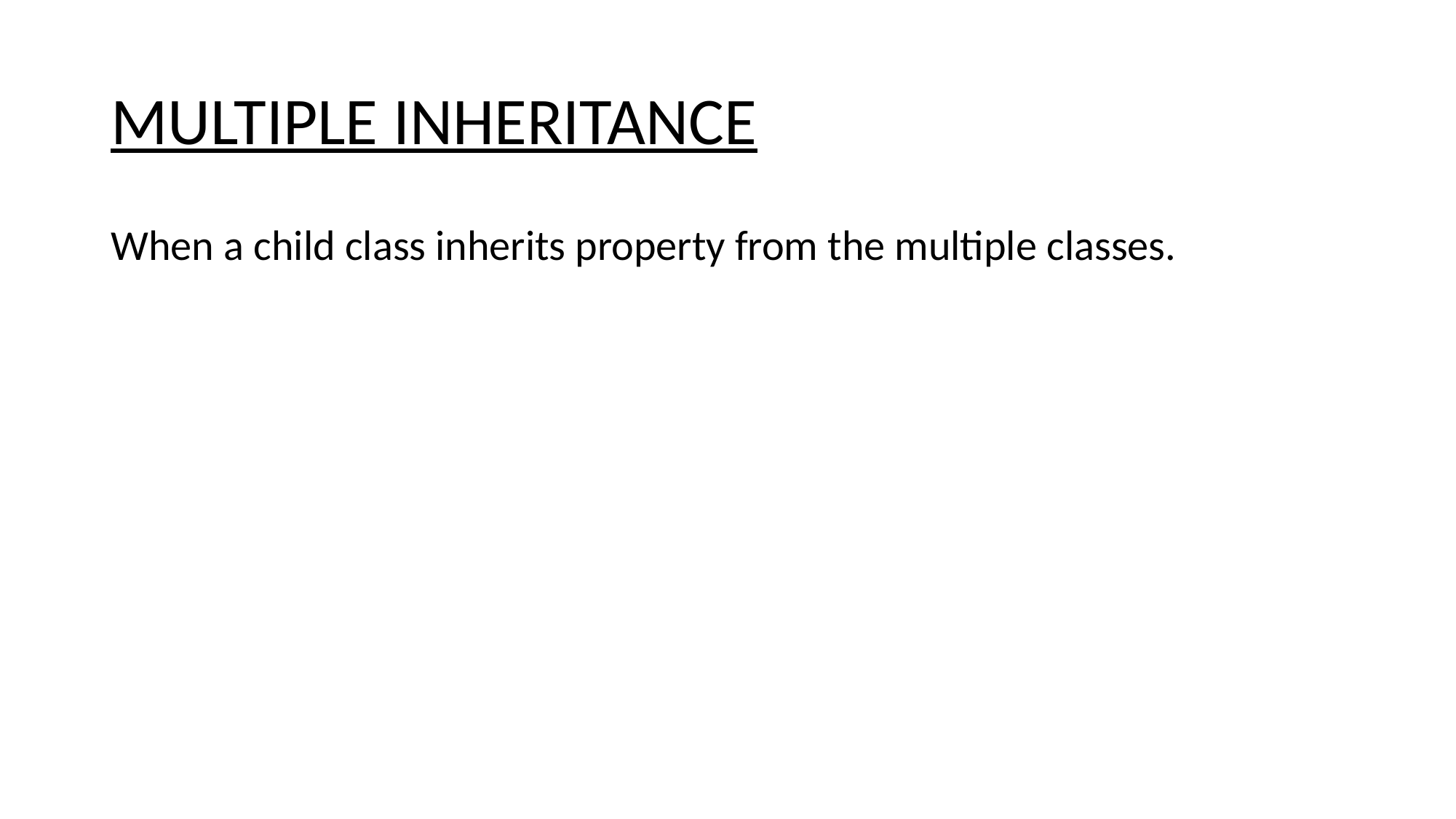

# MULTIPLE INHERITANCE
When a child class inherits property from the multiple classes.